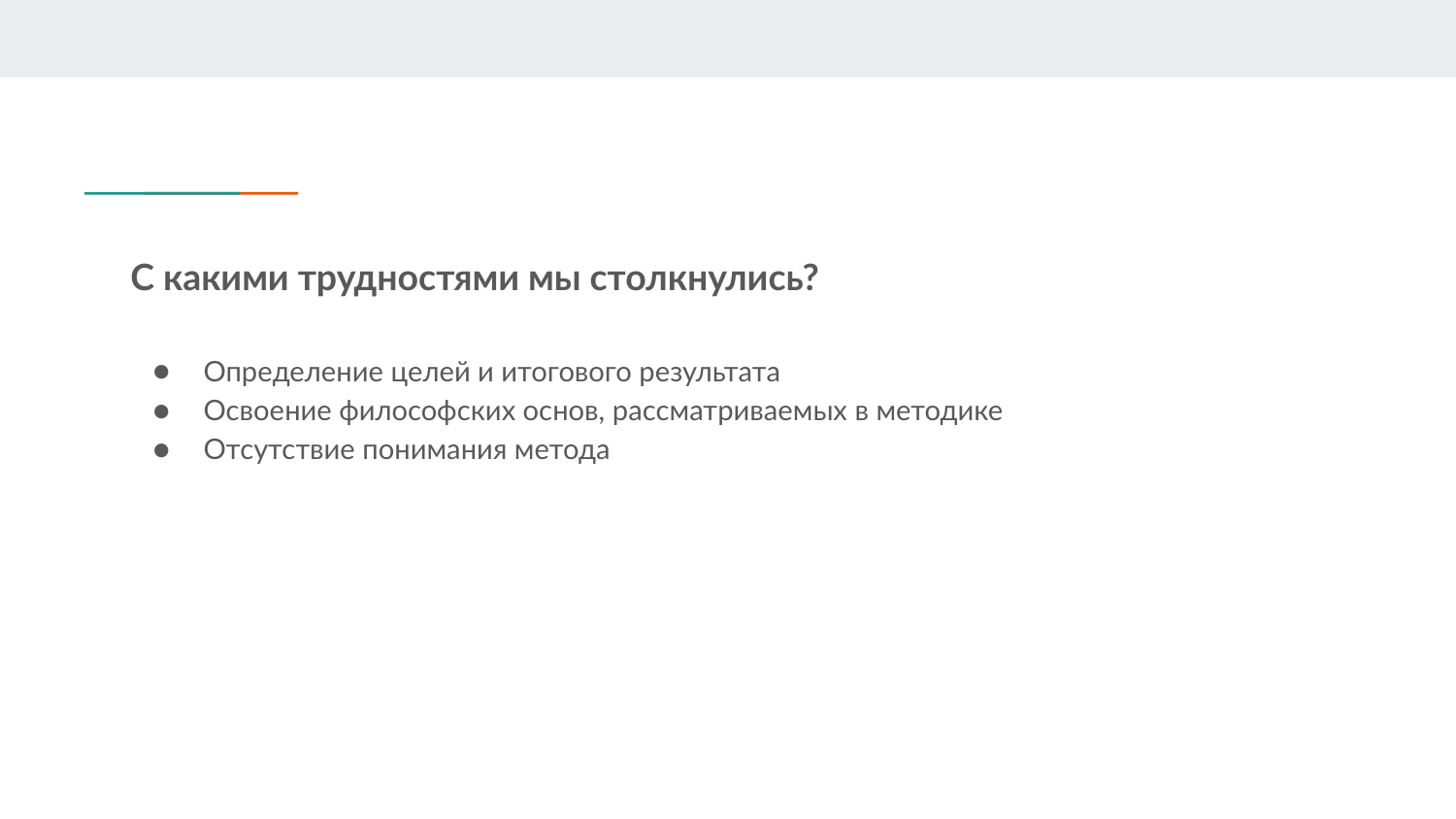

# С какими трудностями мы столкнулись?
Определение целей и итогового результата
Освоение философских основ, рассматриваемых в методике
Отсутствие понимания метода